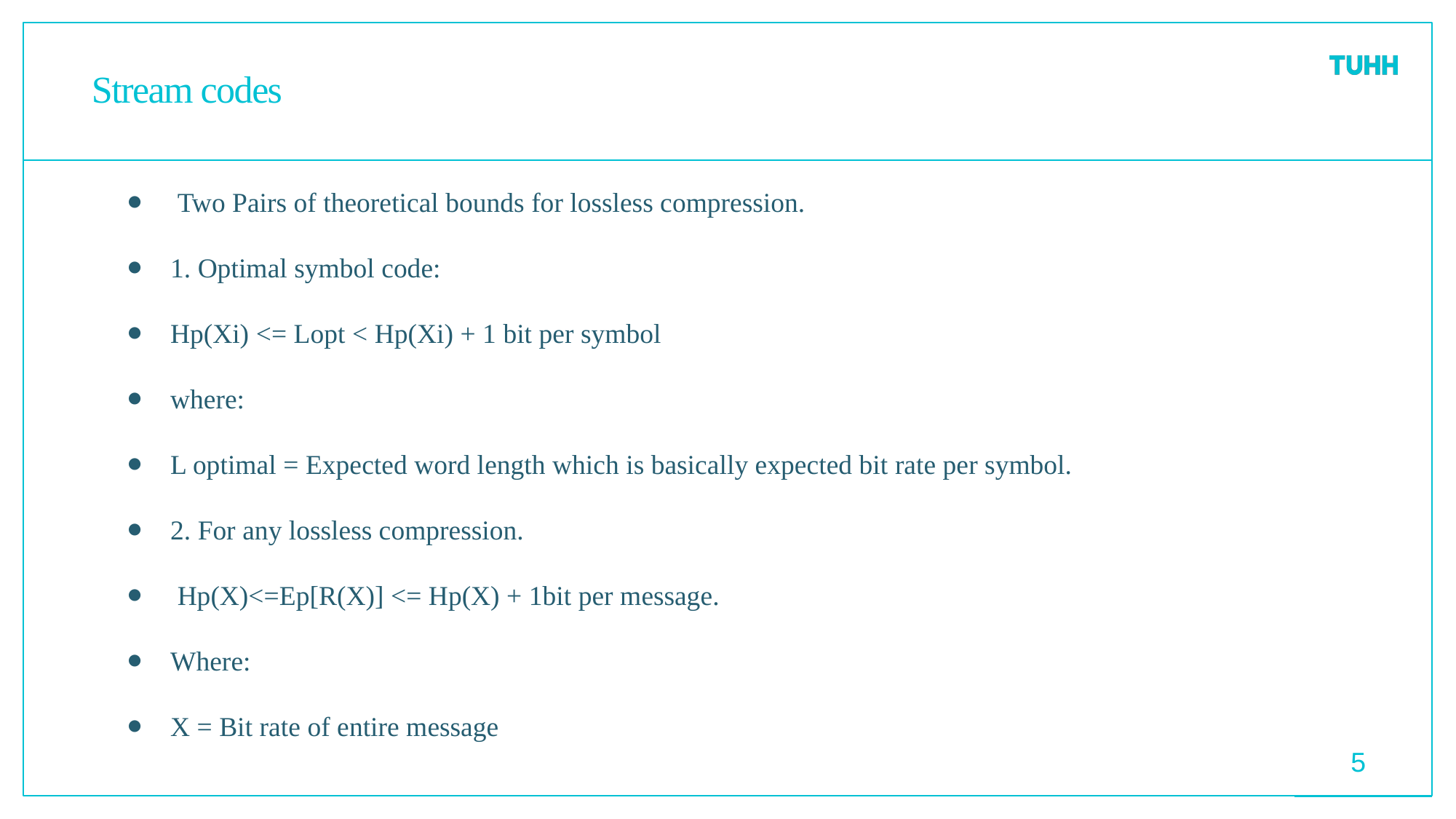

# Stream codes
 Two Pairs of theoretical bounds for lossless compression.
1. Optimal symbol code:
Hp(Xi) <= Lopt < Hp(Xi) + 1 bit per symbol
where:
L optimal = Expected word length which is basically expected bit rate per symbol.
2. For any lossless compression.
 Hp(X)<=Ep[R(X)] <= Hp(X) + 1bit per message.
Where:
X = Bit rate of entire message

5